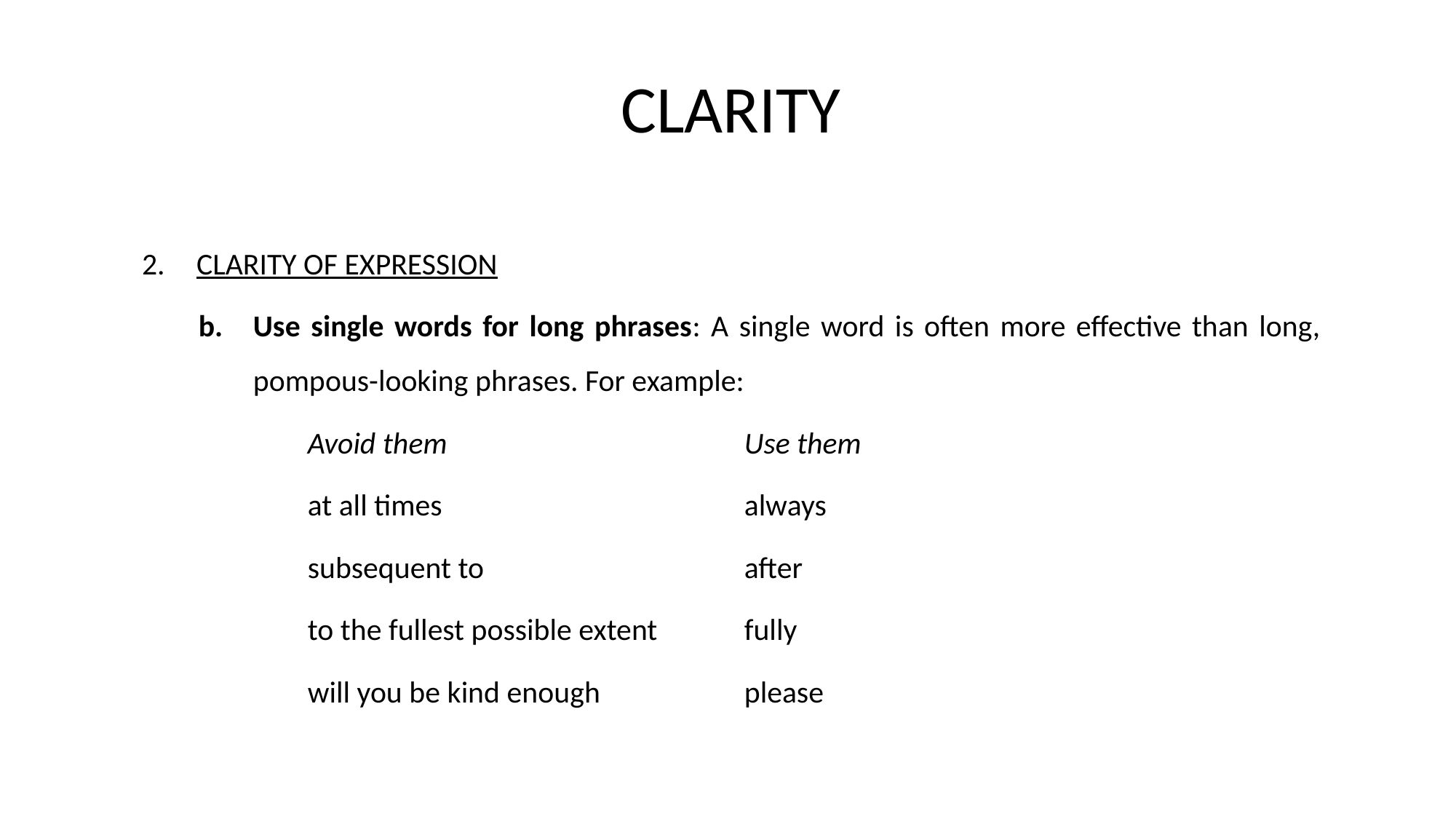

# CLARITY
CLARITY OF EXPRESSION
Use single words for long phrases: A single word is often more effective than long, pompous-looking phrases. For example:
	Avoid them			Use them
	at all times			always
	subsequent to			after
	to the fullest possible extent	fully
	will you be kind enough		please